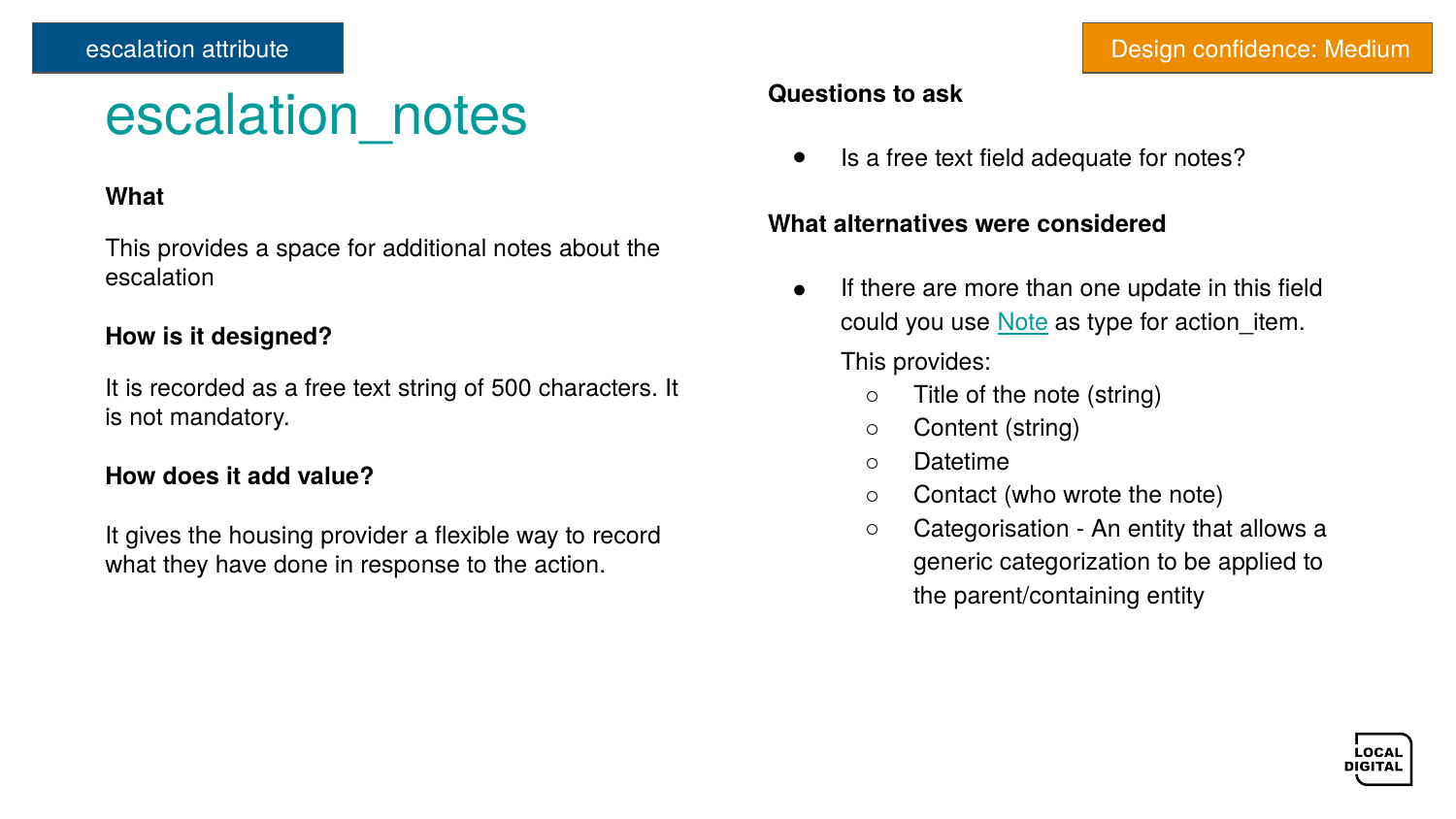

escalation attribute
 Design confidence: Medium
# escalation_notes

Questions to ask
Is a free text field adequate for notes?

What alternatives were considered
If there are more than one update in this field could you use Note as type for action_item. This provides:
Title of the note (string)
Content (string)
Datetime
Contact (who wrote the note)
Categorisation - An entity that allows a generic categorization to be applied to the parent/containing entity
What
This provides a space for additional notes about the escalation
How is it designed?
It is recorded as a free text string of 500 characters. It is not mandatory.
How does it add value?
It gives the housing provider a flexible way to record what they have done in response to the action.